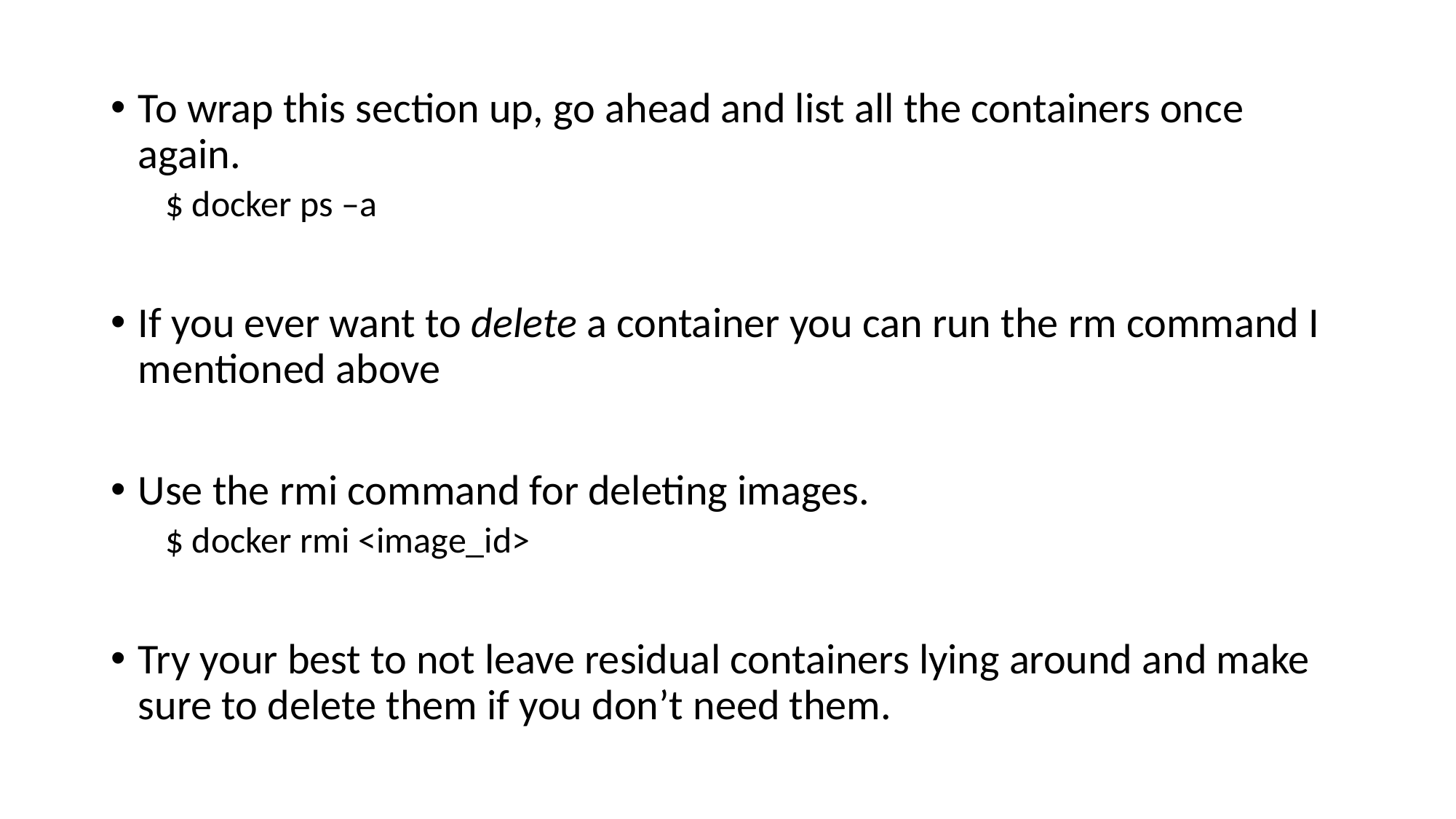

To wrap this section up, go ahead and list all the containers once again.
$ docker ps –a

If you ever want to delete a container you can run the rm command I mentioned above

Use the rmi command for deleting images.
$ docker rmi <image_id>

Try your best to not leave residual containers lying around and make sure to delete them if you don’t need them.